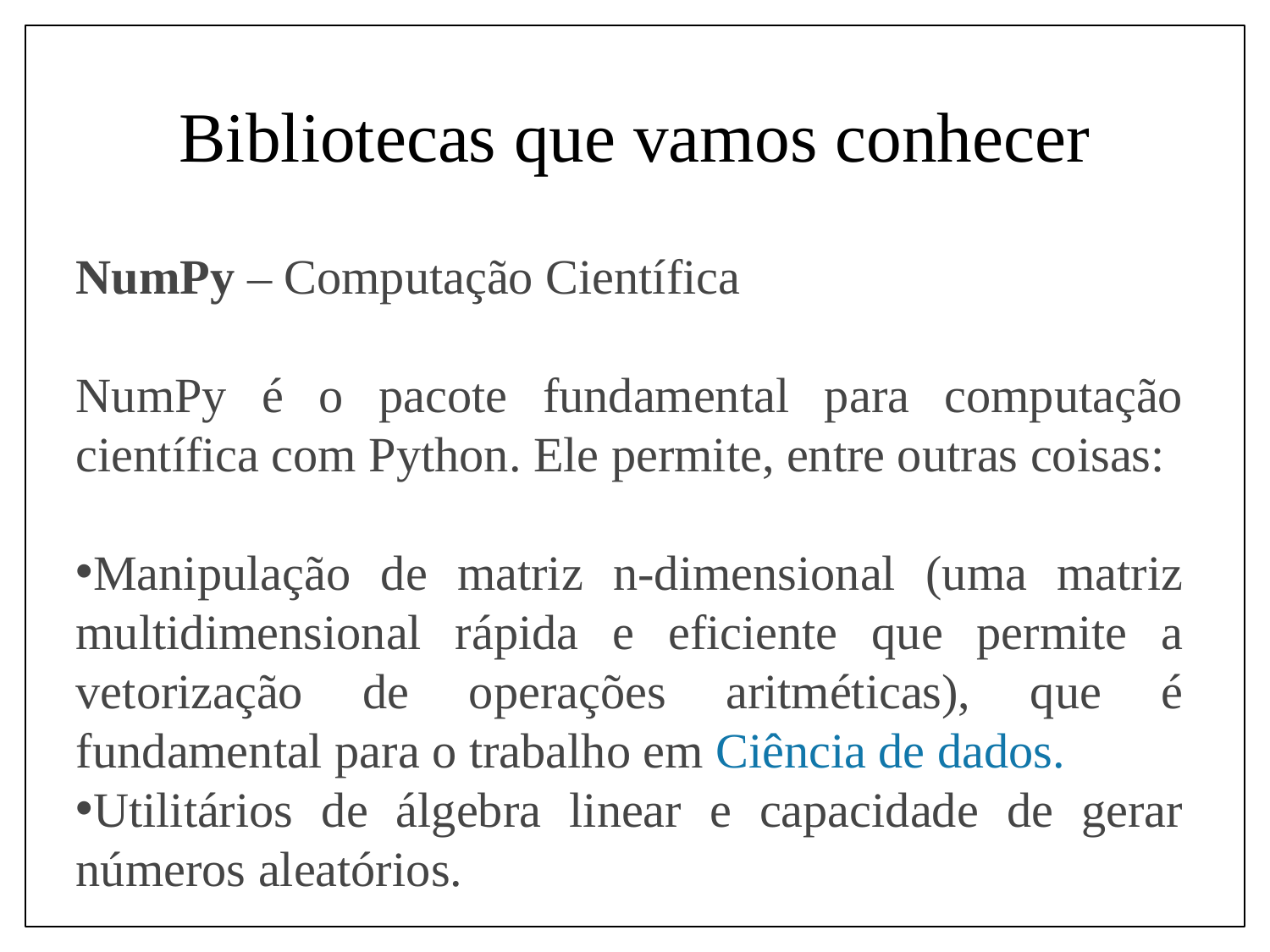

Bibliotecas que vamos conhecer
NumPy – Computação Científica

NumPy é o pacote fundamental para computação científica com Python. Ele permite, entre outras coisas:

Manipulação de matriz n-dimensional (uma matriz multidimensional rápida e eficiente que permite a vetorização de operações aritméticas), que é fundamental para o trabalho em Ciência de dados.
Utilitários de álgebra linear e capacidade de gerar números aleatórios.